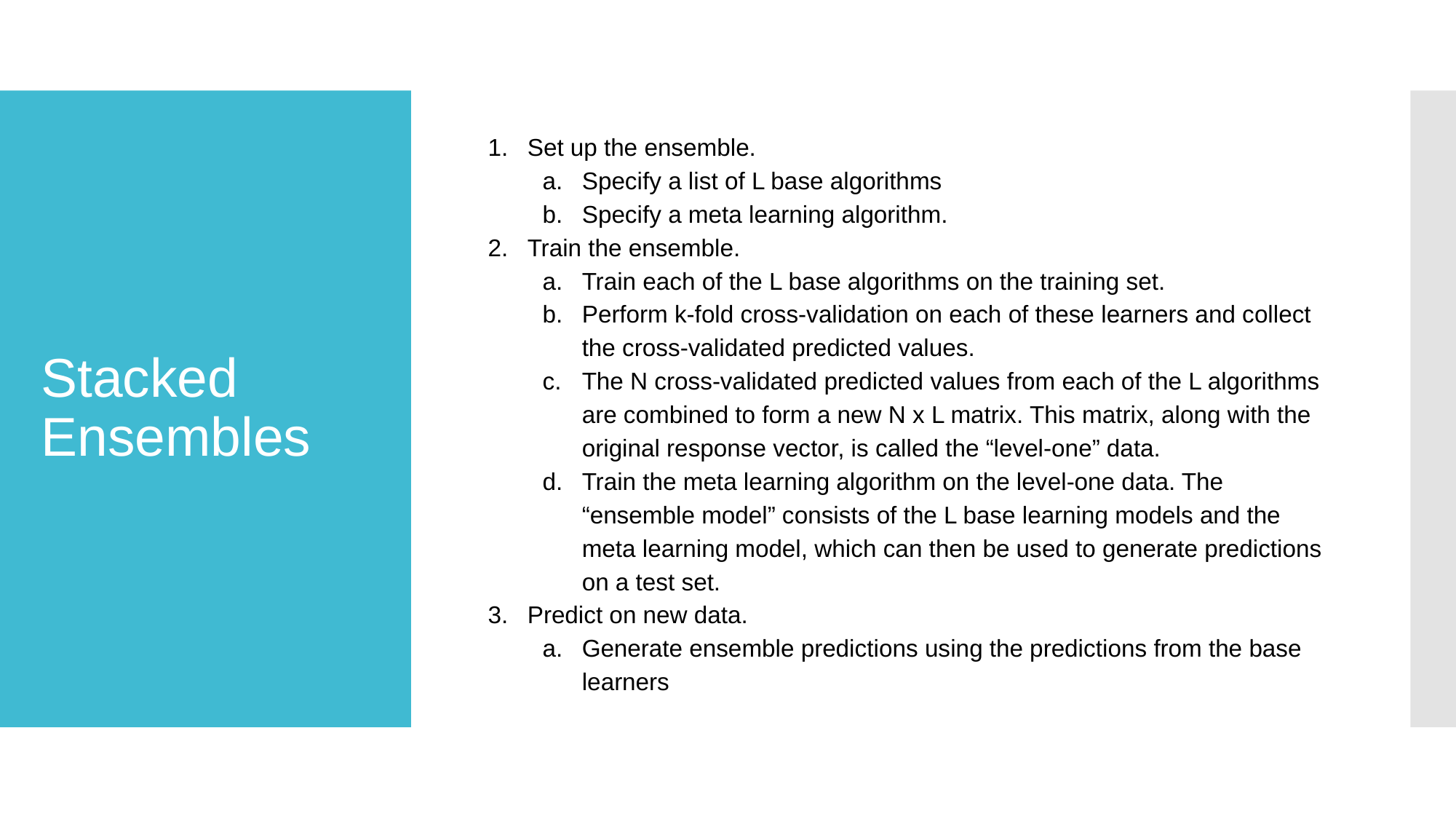

Set up the ensemble.
Specify a list of L base algorithms
Specify a meta learning algorithm.
Train the ensemble.
Train each of the L base algorithms on the training set.
Perform k-fold cross-validation on each of these learners and collect the cross-validated predicted values.
The N cross-validated predicted values from each of the L algorithms are combined to form a new N x L matrix. This matrix, along with the original response vector, is called the “level-one” data.
Train the meta learning algorithm on the level-one data. The “ensemble model” consists of the L base learning models and the meta learning model, which can then be used to generate predictions on a test set.
Predict on new data.
Generate ensemble predictions using the predictions from the base learners

# Stacked Ensembles